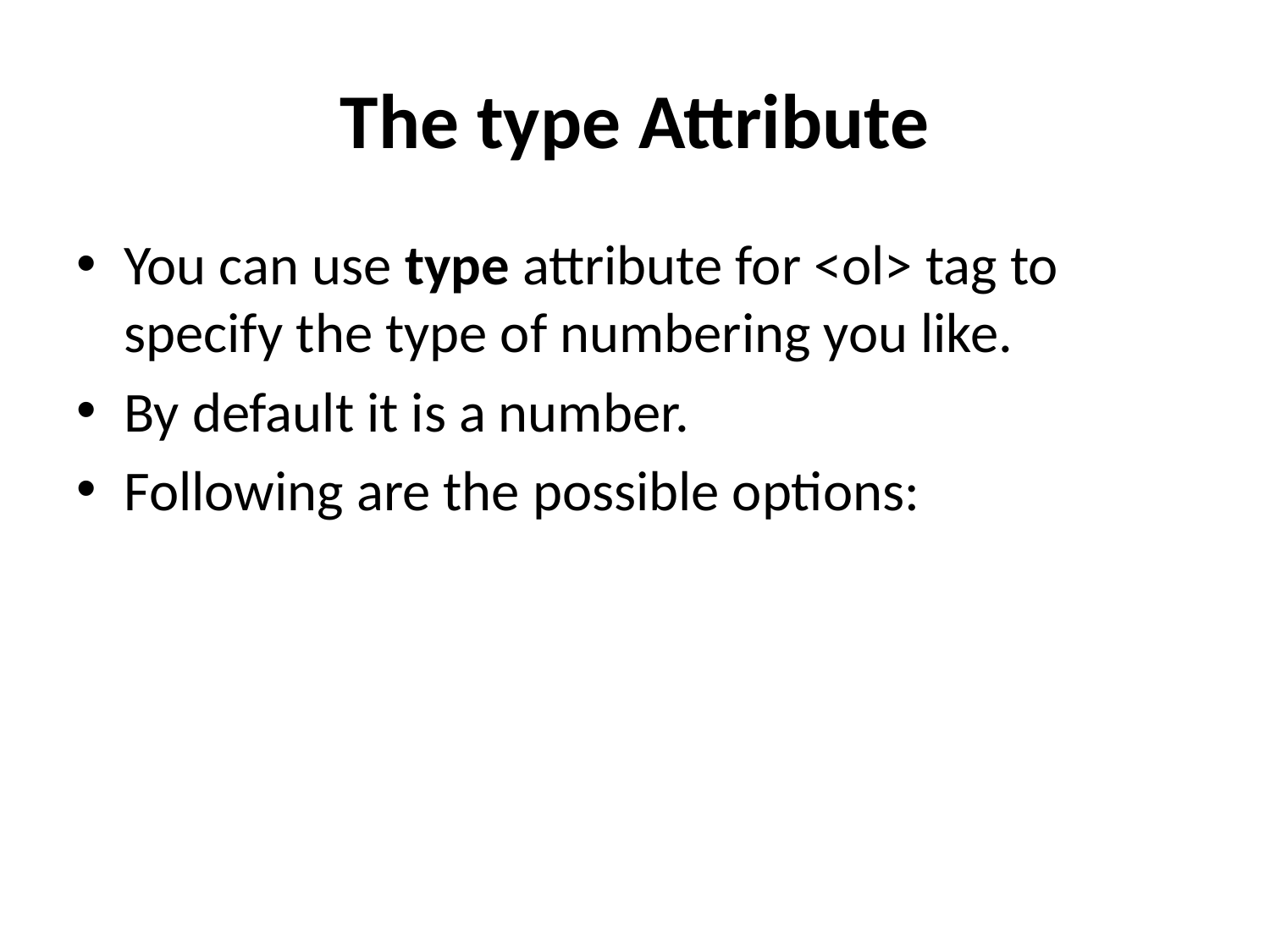

# The type Attribute
You can use type attribute for <ol> tag to specify the type of numbering you like.
By default it is a number.
Following are the possible options: